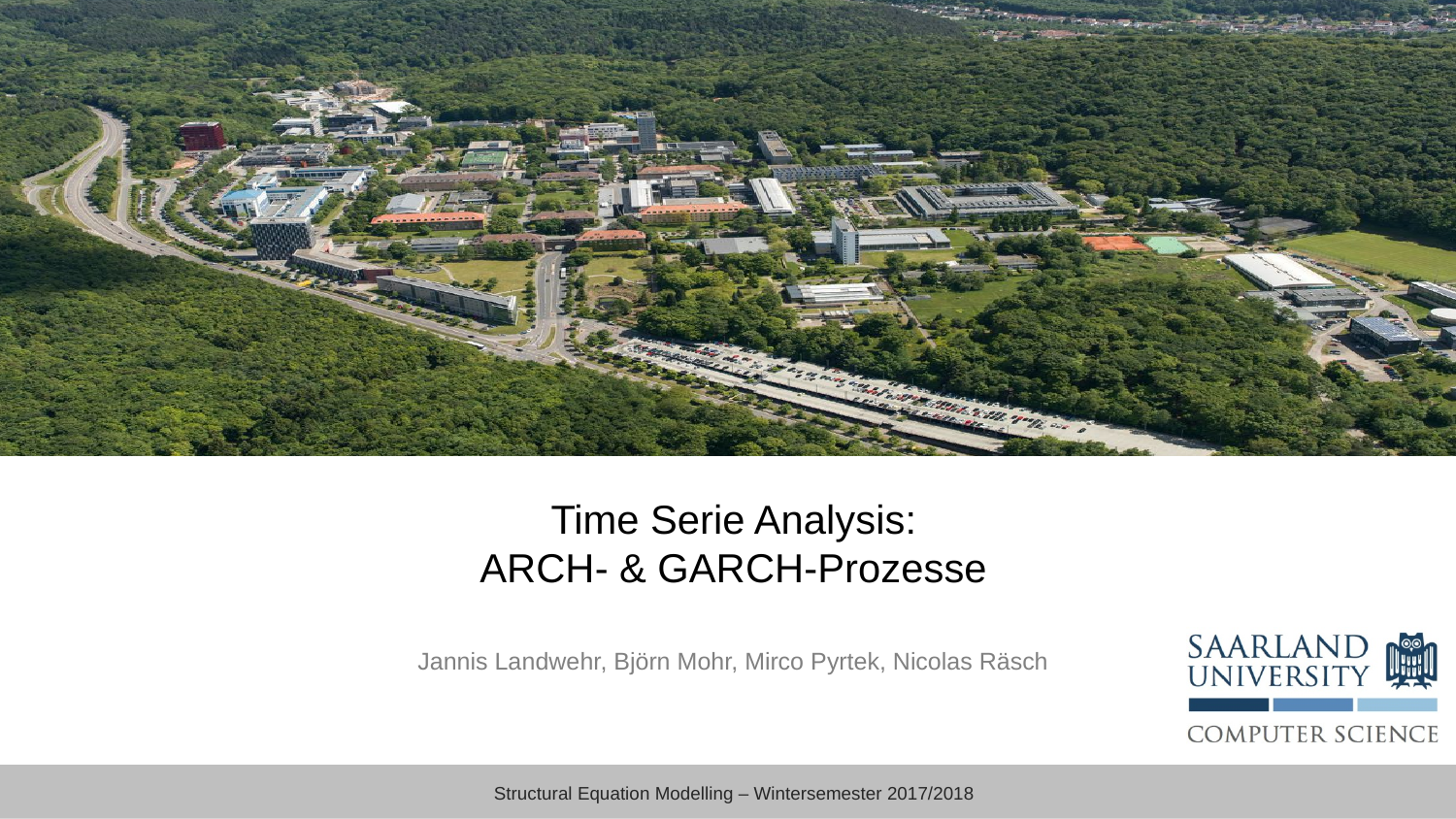

# Time Serie Analysis: ARCH- & GARCH-Prozesse
Jannis Landwehr, Björn Mohr, Mirco Pyrtek, Nicolas Räsch

Structural Equation Modelling – Wintersemester 2017/2018